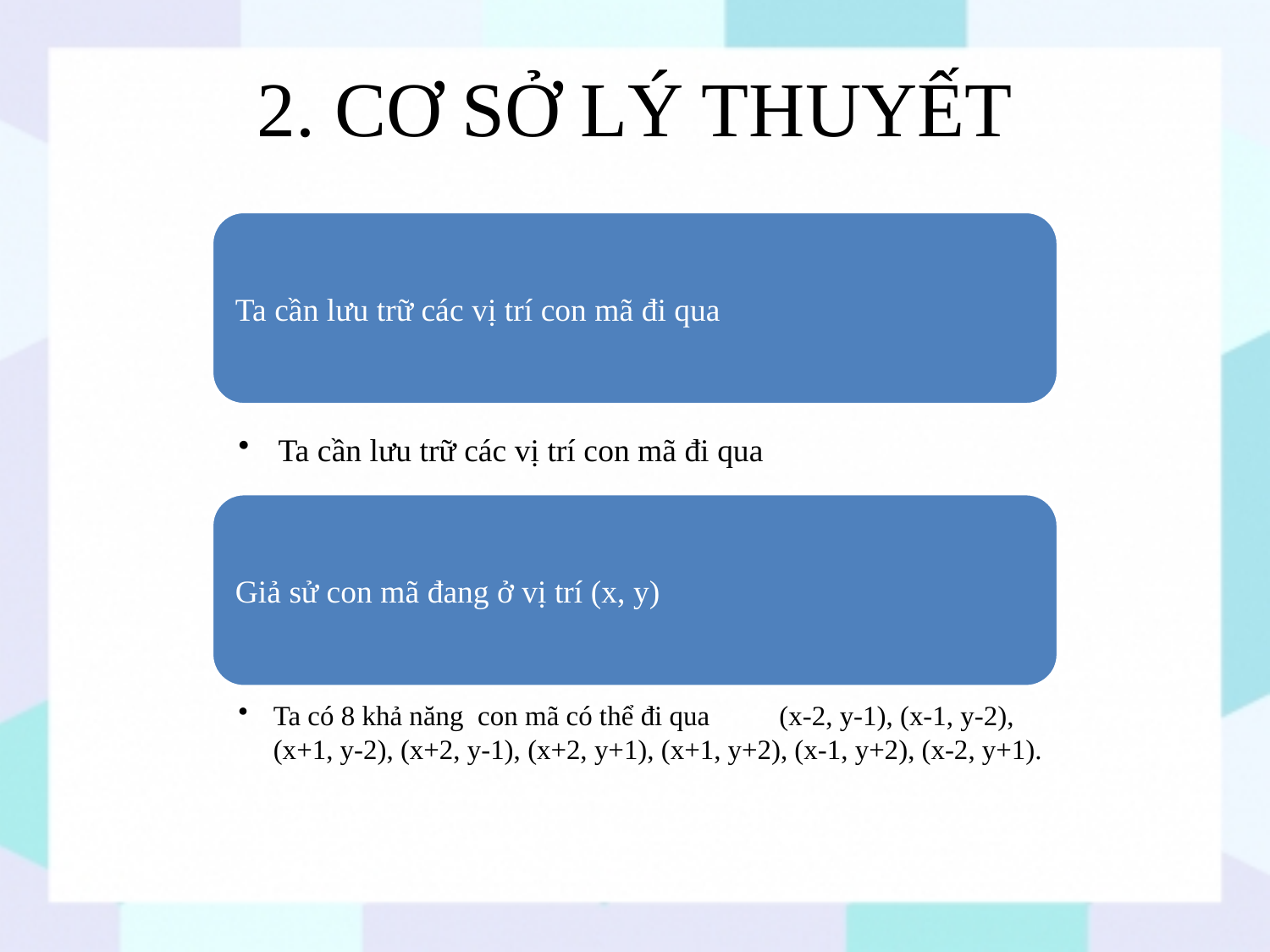

# 2. CƠ SỞ LÝ THUYẾT
Ta cần lưu trữ các vị trí con mã đi qua
Ta cần lưu trữ các vị trí con mã đi qua
Giả sử con mã đang ở vị trí (x, y)
Ta có 8 khả năng  con mã có thể đi qua          (x-2, y-1), (x-1, y-2), (x+1, y-2), (x+2, y-1), (x+2, y+1), (x+1, y+2), (x-1, y+2), (x-2, y+1).